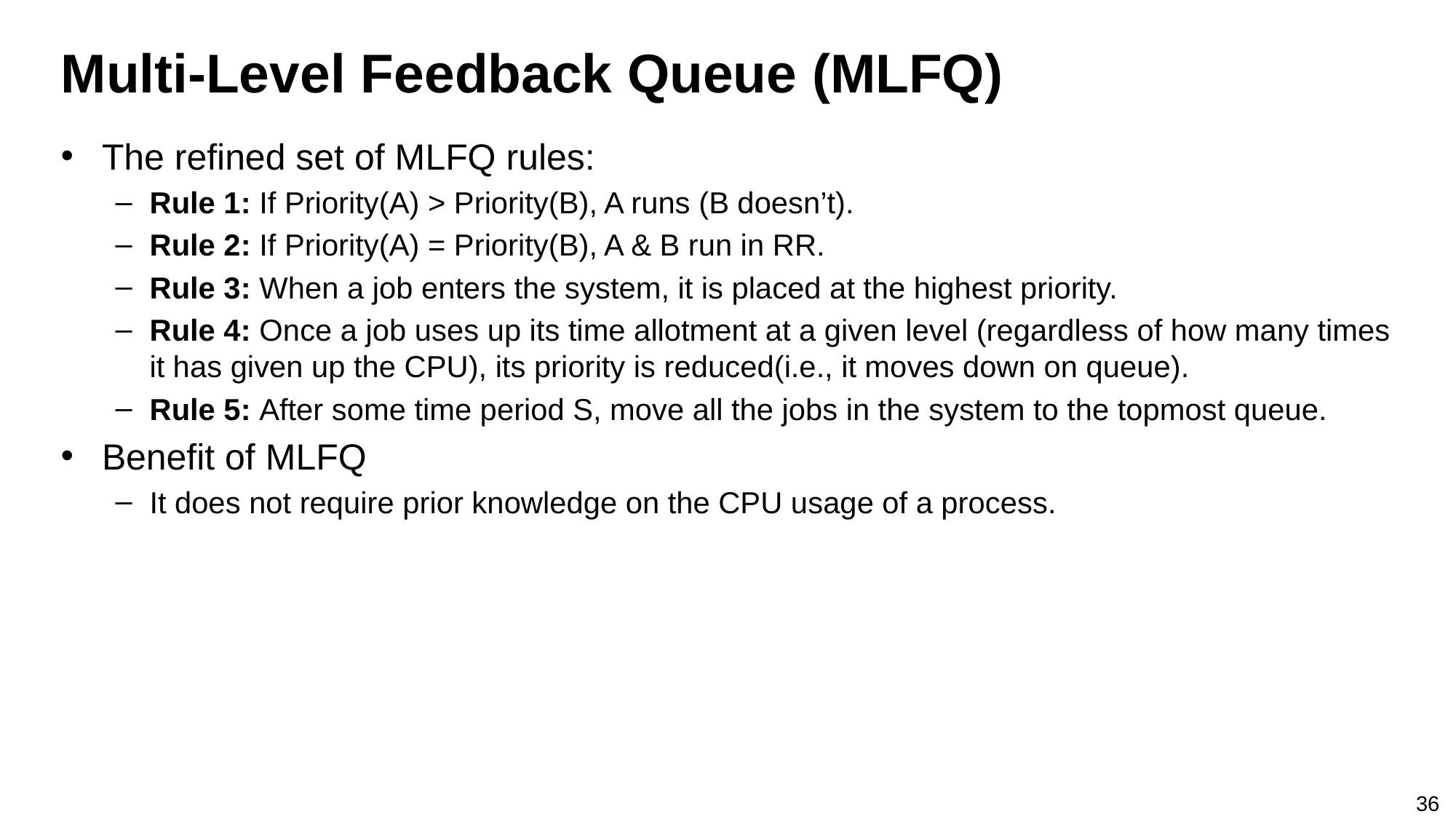

# Multi-Level Feedback Queue (MLFQ)
The refined set of MLFQ rules:
Rule 1: If Priority(A) > Priority(B), A runs (B doesn’t).
Rule 2: If Priority(A) = Priority(B), A & B run in RR.
Rule 3: When a job enters the system, it is placed at the highest priority.
Rule 4: Once a job uses up its time allotment at a given level (regardless of how many times it has given up the CPU), its priority is reduced(i.e., it moves down on queue).
Rule 5: After some time period S, move all the jobs in the system to the topmost queue.
Benefit of MLFQ
It does not require prior knowledge on the CPU usage of a process.

36